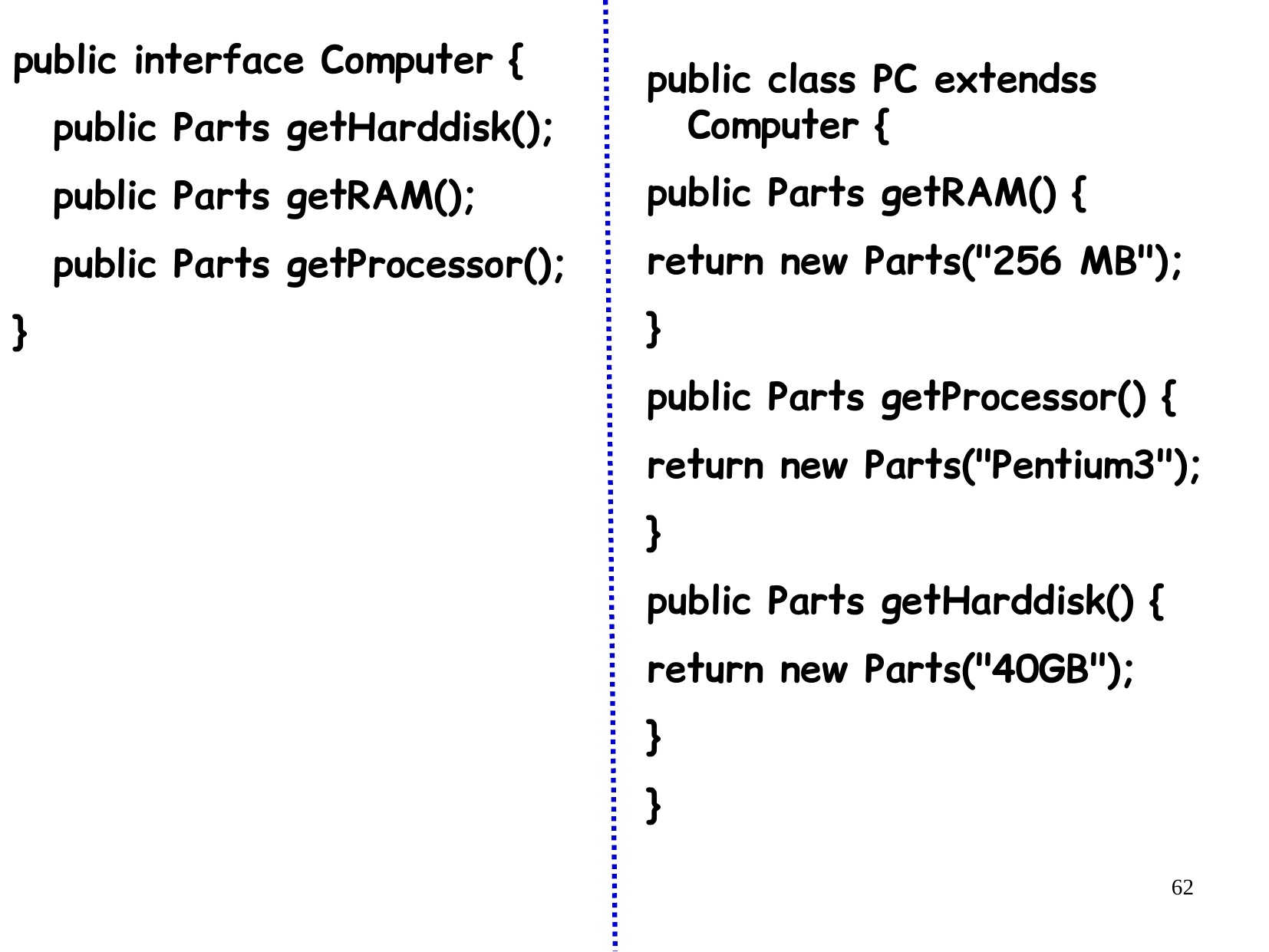

public interface Computer {
	public Parts getHarddisk();
	public Parts getRAM();
	public Parts getProcessor();
}
public class PC extendss Computer {
public Parts getRAM() {
return new Parts("256 MB");
}
public Parts getProcessor() {
return new Parts("Pentium3");
}
public Parts getHarddisk() {
return new Parts("40GB");
}
}